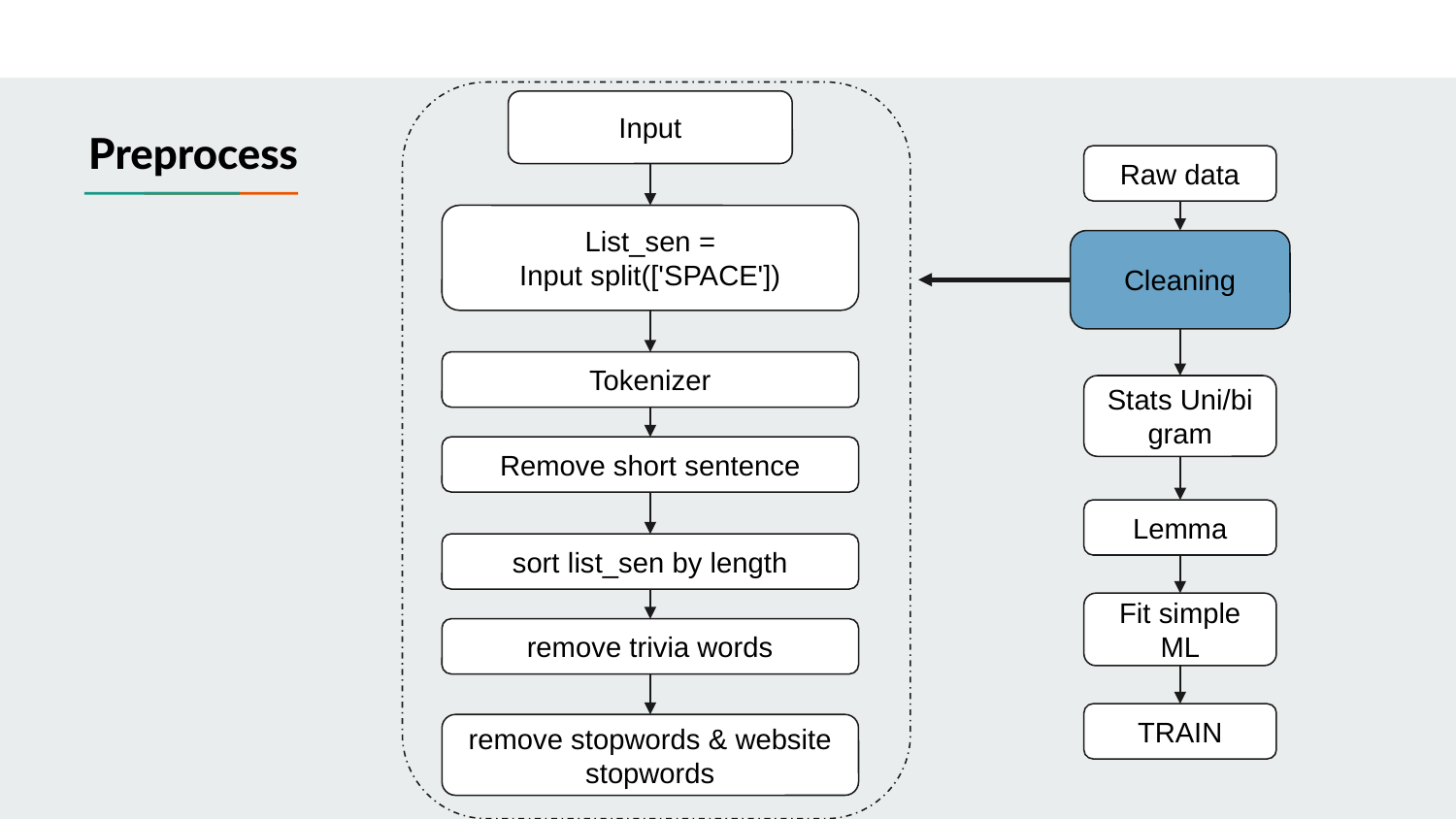

Input
Preprocess
Raw data
List_sen =
Input split(['SPACE'])
Cleaning
Tokenizer
Stats Uni/bi gram
Remove short sentence
Lemma
sort list_sen by length

Fit simple ML
remove trivia words
TRAIN
remove stopwords & website stopwords